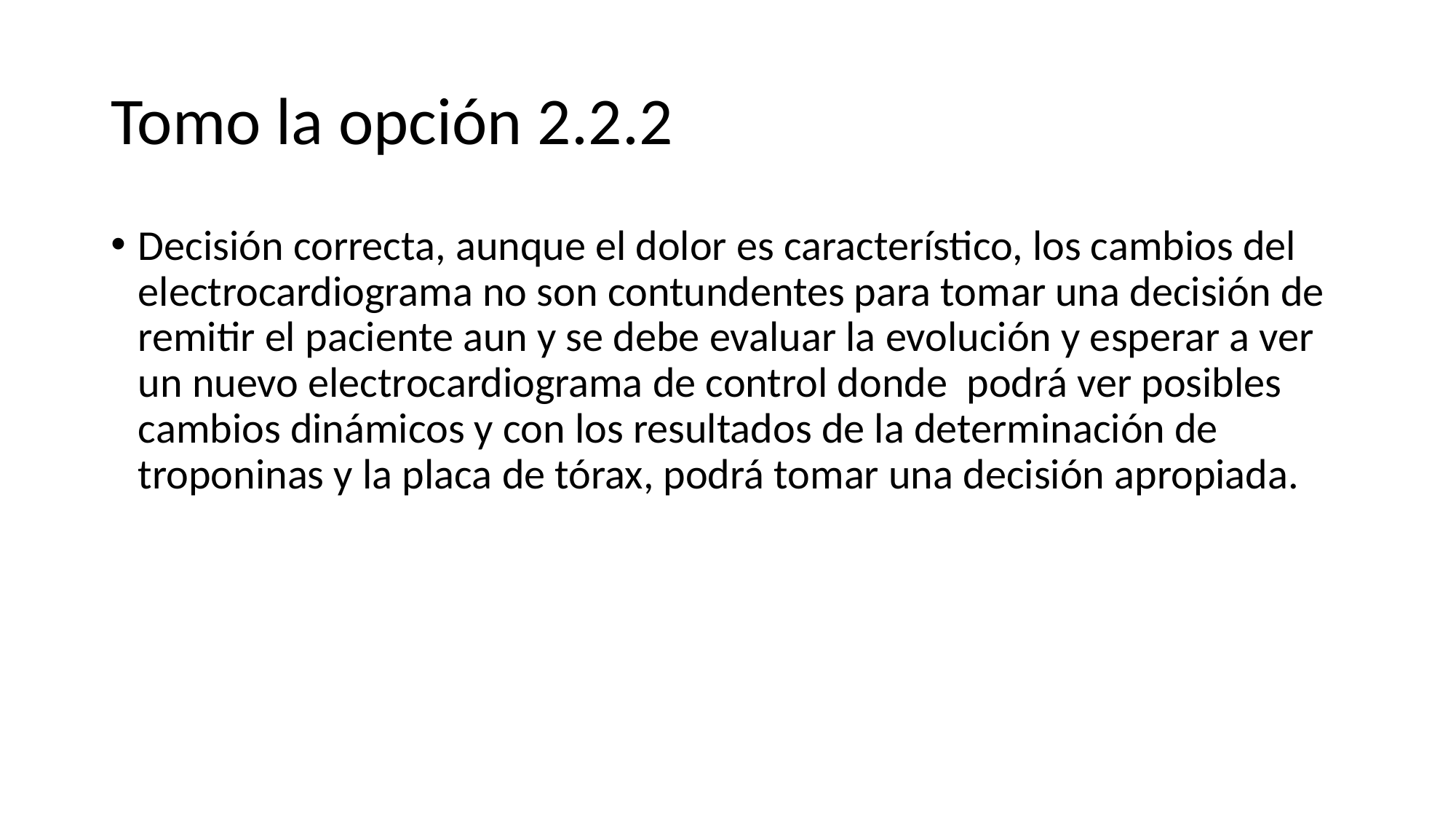

# Tomo la opción 2.2.2
Decisión correcta, aunque el dolor es característico, los cambios del electrocardiograma no son contundentes para tomar una decisión de remitir el paciente aun y se debe evaluar la evolución y esperar a ver un nuevo electrocardiograma de control donde  podrá ver posibles cambios dinámicos y con los resultados de la determinación de troponinas y la placa de tórax, podrá tomar una decisión apropiada.